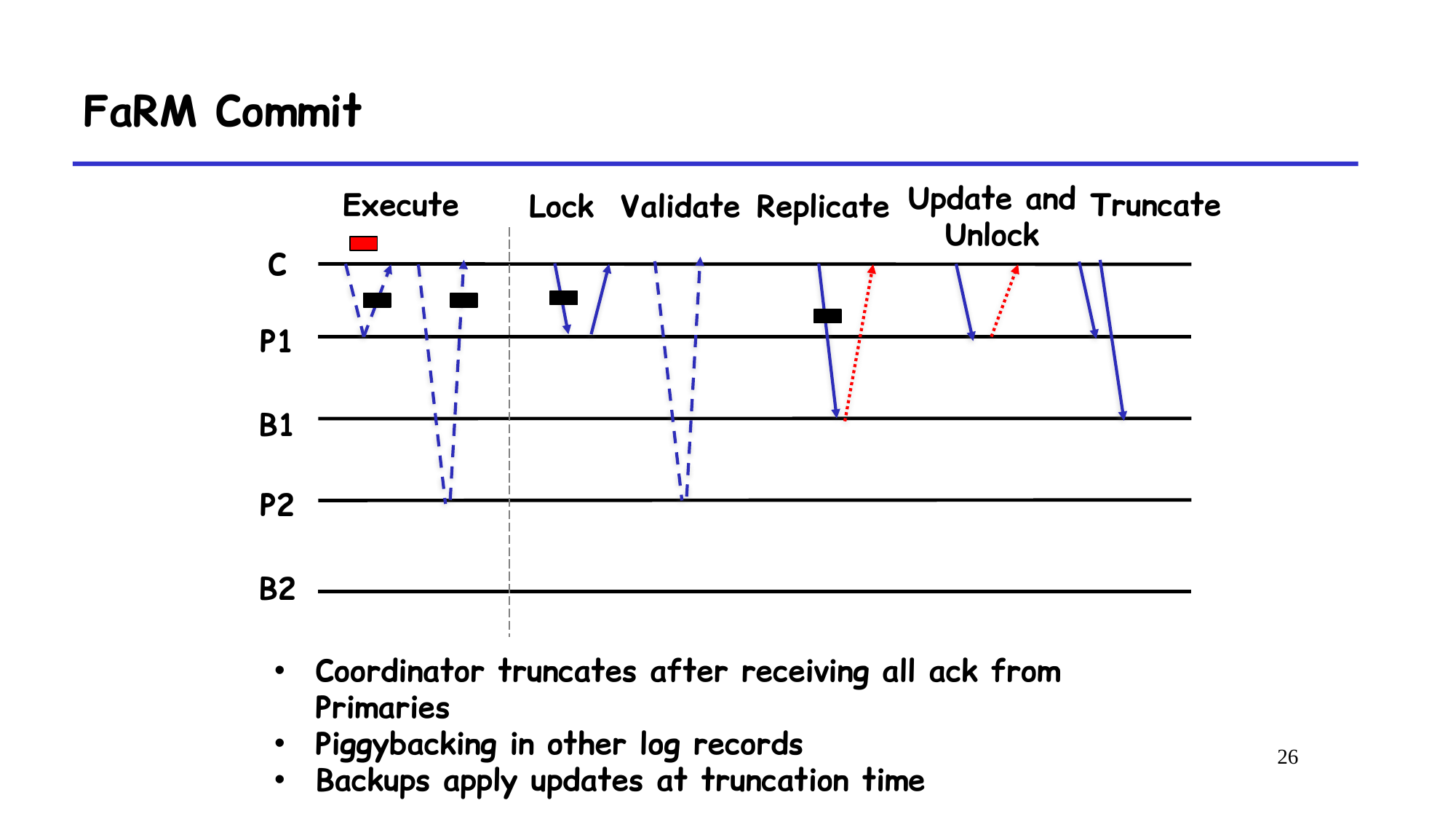

# FaRM Commit
Update and Unlock
Execute
Truncate
Validate
Lock
Replicate

C

P1
B1
P2
B2
Coordinator truncates after receiving all ack from Primaries
Piggybacking in other log records
Backups apply updates at truncation time
26